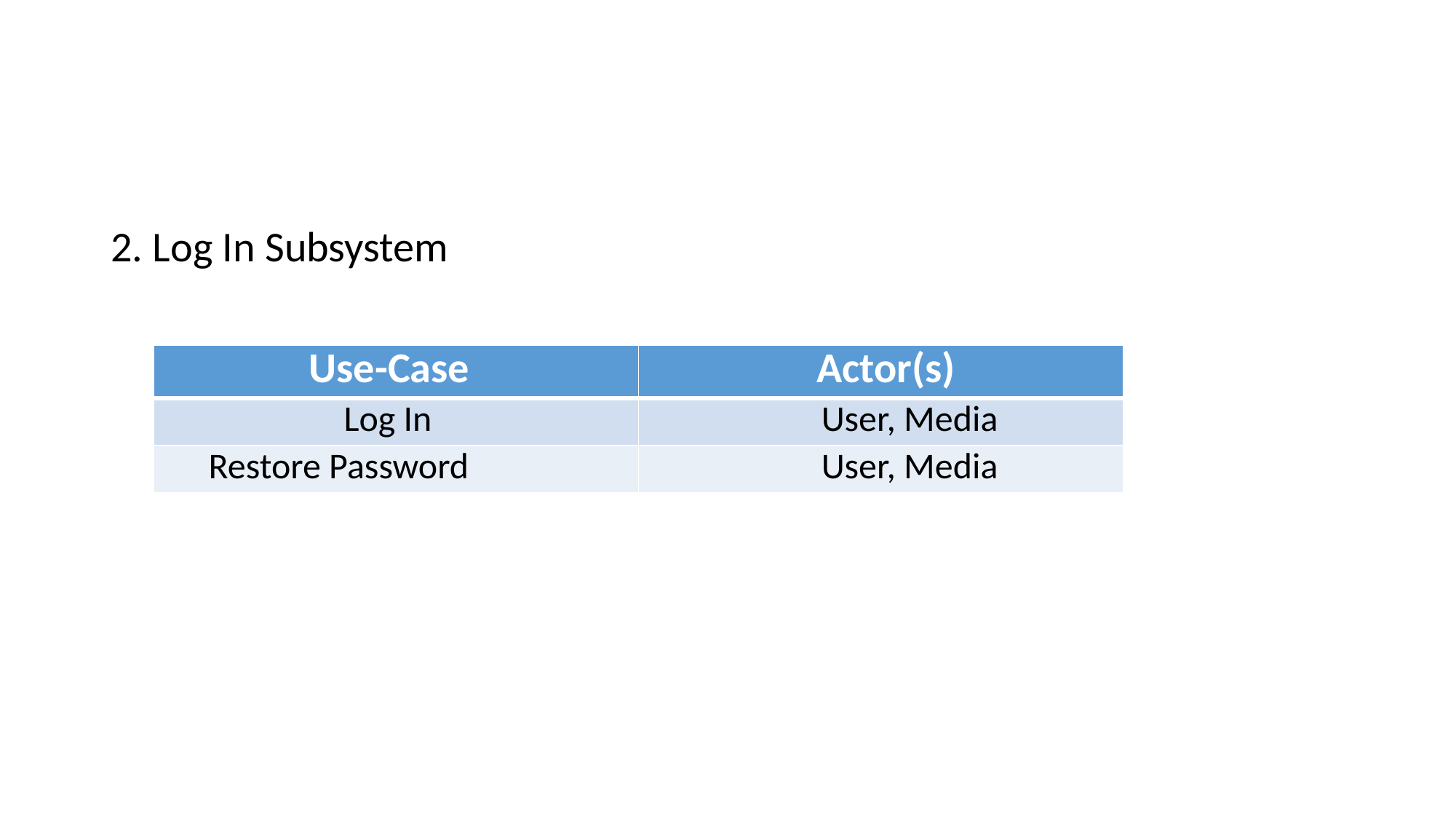

#
2. Log In Subsystem

| Use-Case | Actor(s) |
| --- | --- |
| Log In | User, Media |
| Restore Password | User, Media |